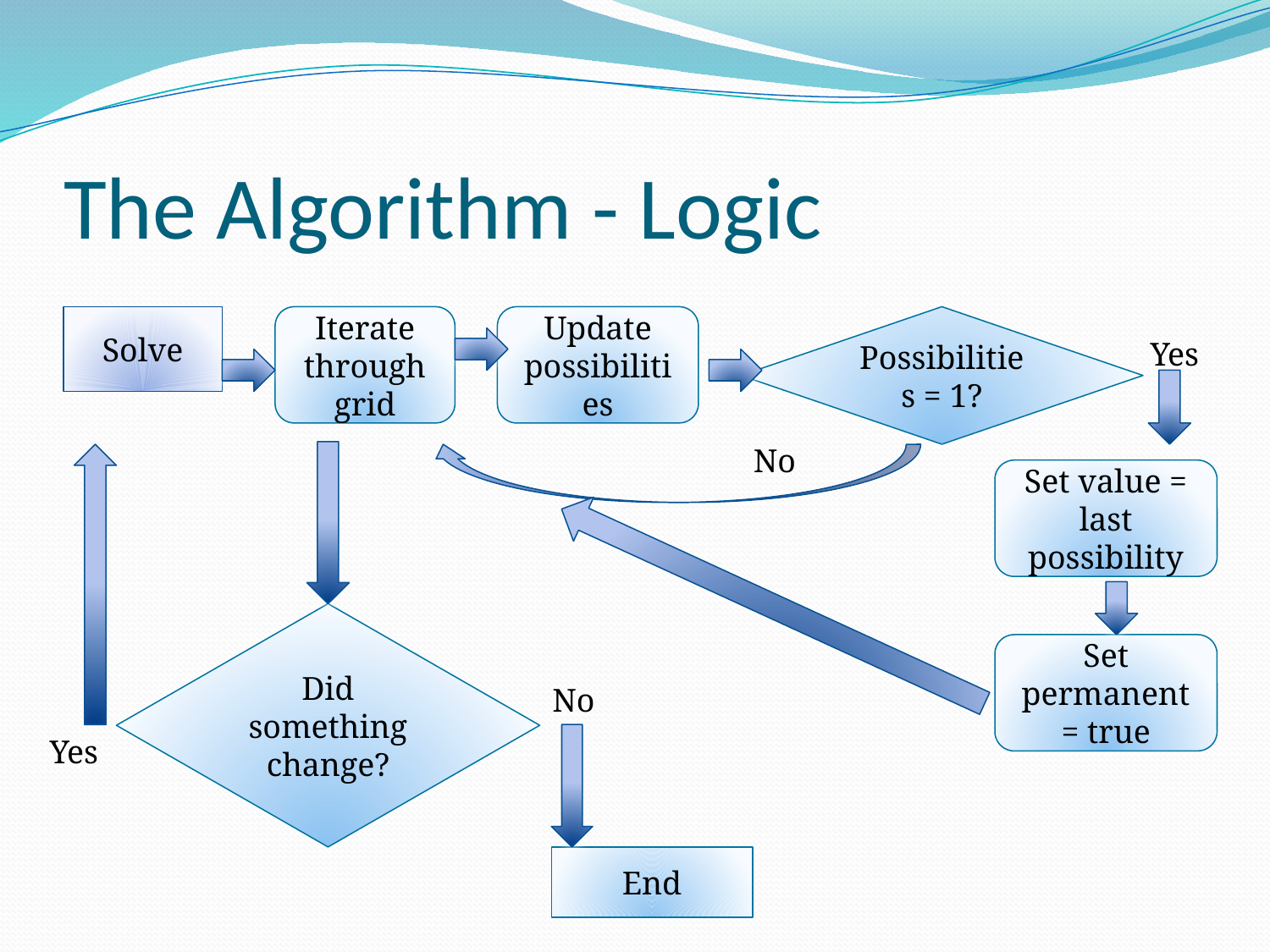

# The Algorithm - Logic
Solve
Iterate through grid
Update possibilities
Possibilities = 1?

Yes

No

Set value = last possibility

Did something change?
Set permanent = true
No

Yes
End